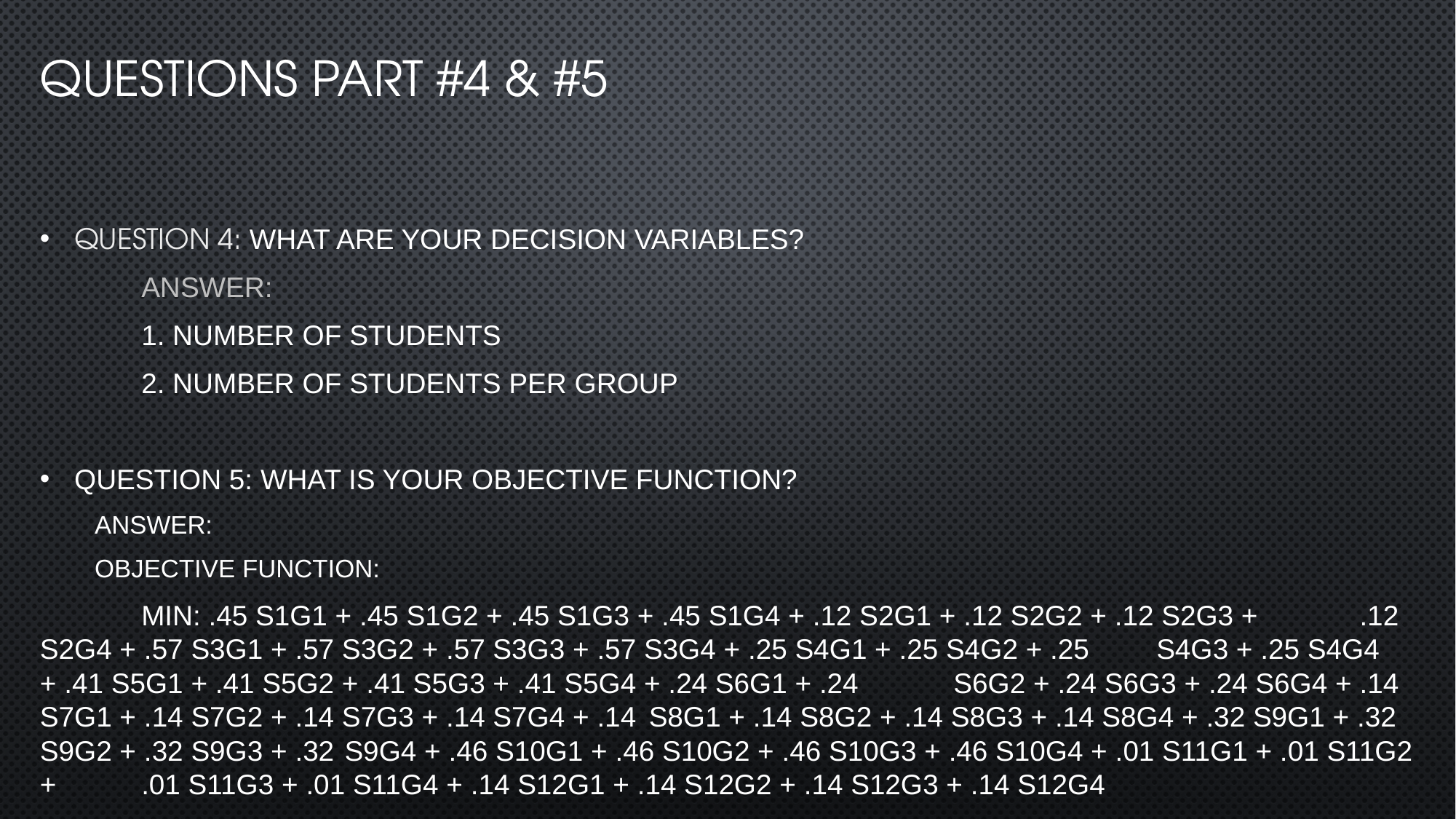

# Questions Part #4 & #5
Question 4: What are your decision variables?
	Answer:
		1. Number of students
		2. Number of students per group

Question 5: What is your objective function?
Answer:
	Objective Function:
			Min: .45 S1G1 + .45 S1G2 + .45 S1G3 + .45 S1G4 + .12 S2G1 + .12 S2G2 + .12 S2G3 + 					.12 S2G4 + .57 S3G1 + .57 S3G2 + .57 S3G3 + .57 S3G4 + .25 S4G1 + .25 S4G2 + .25 					S4G3 + .25 S4G4 + .41 S5G1 + .41 S5G2 + .41 S5G3 + .41 S5G4 + .24 S6G1 + .24 						S6G2 + .24 S6G3 + .24 S6G4 + .14 S7G1 + .14 S7G2 + .14 S7G3 + .14 S7G4 + .14 						S8G1 + .14 S8G2 + .14 S8G3 + .14 S8G4 + .32 S9G1 + .32 S9G2 + .32 S9G3 + .32 						S9G4 + .46 S10G1 + .46 S10G2 + .46 S10G3 + .46 S10G4 + .01 S11G1 + .01 S11G2 + 					.01 S11G3 + .01 S11G4 + .14 S12G1 + .14 S12G2 + .14 S12G3 + .14 S12G4